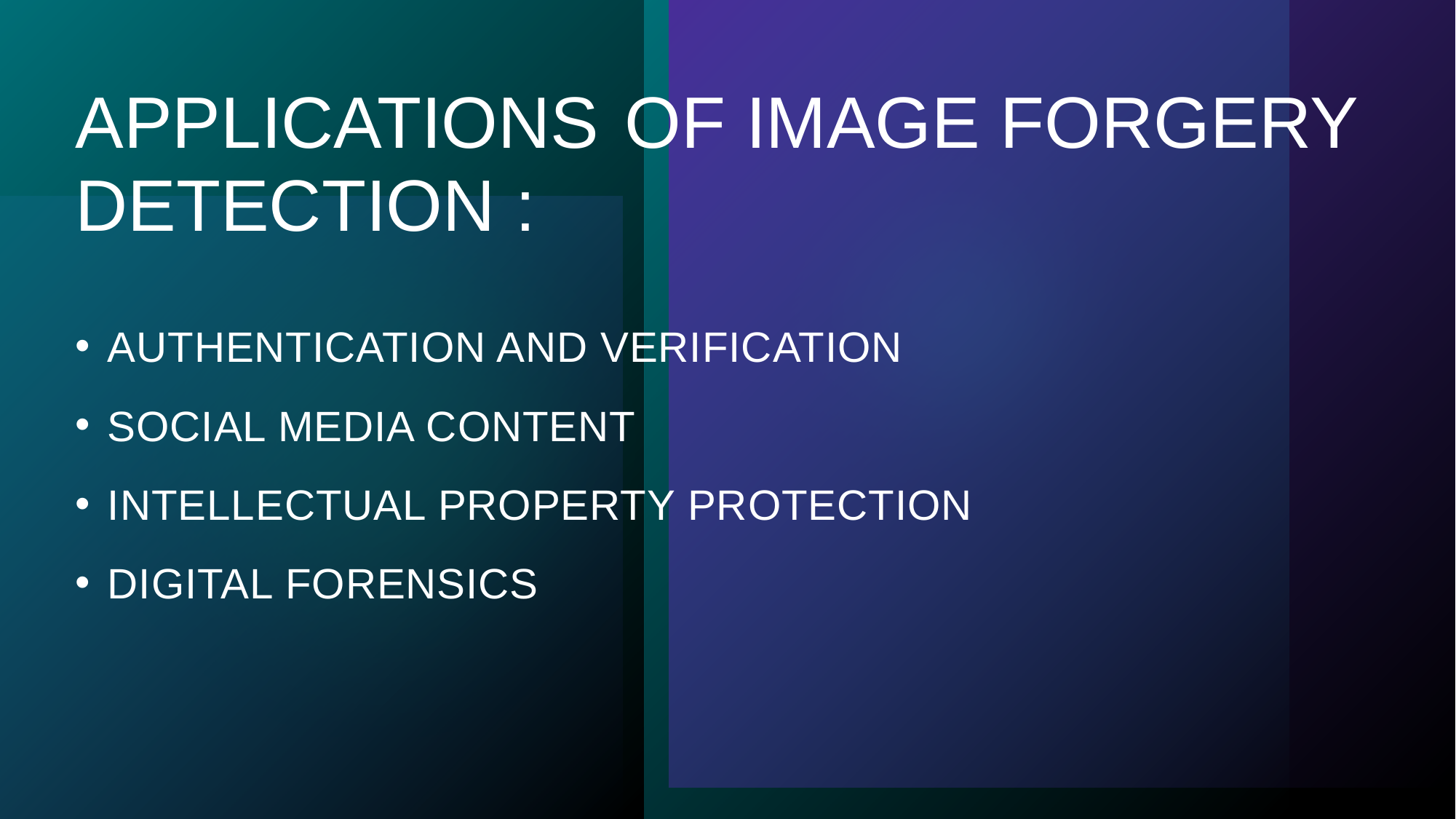

# APPLICATIONS OF IMAGE FORGERY DETECTION :
AUTHENTICATION AND VERIFICATION
SOCIAL MEDIA CONTENT
INTELLECTUAL PROPERTY PROTECTION
DIGITAL FORENSICS